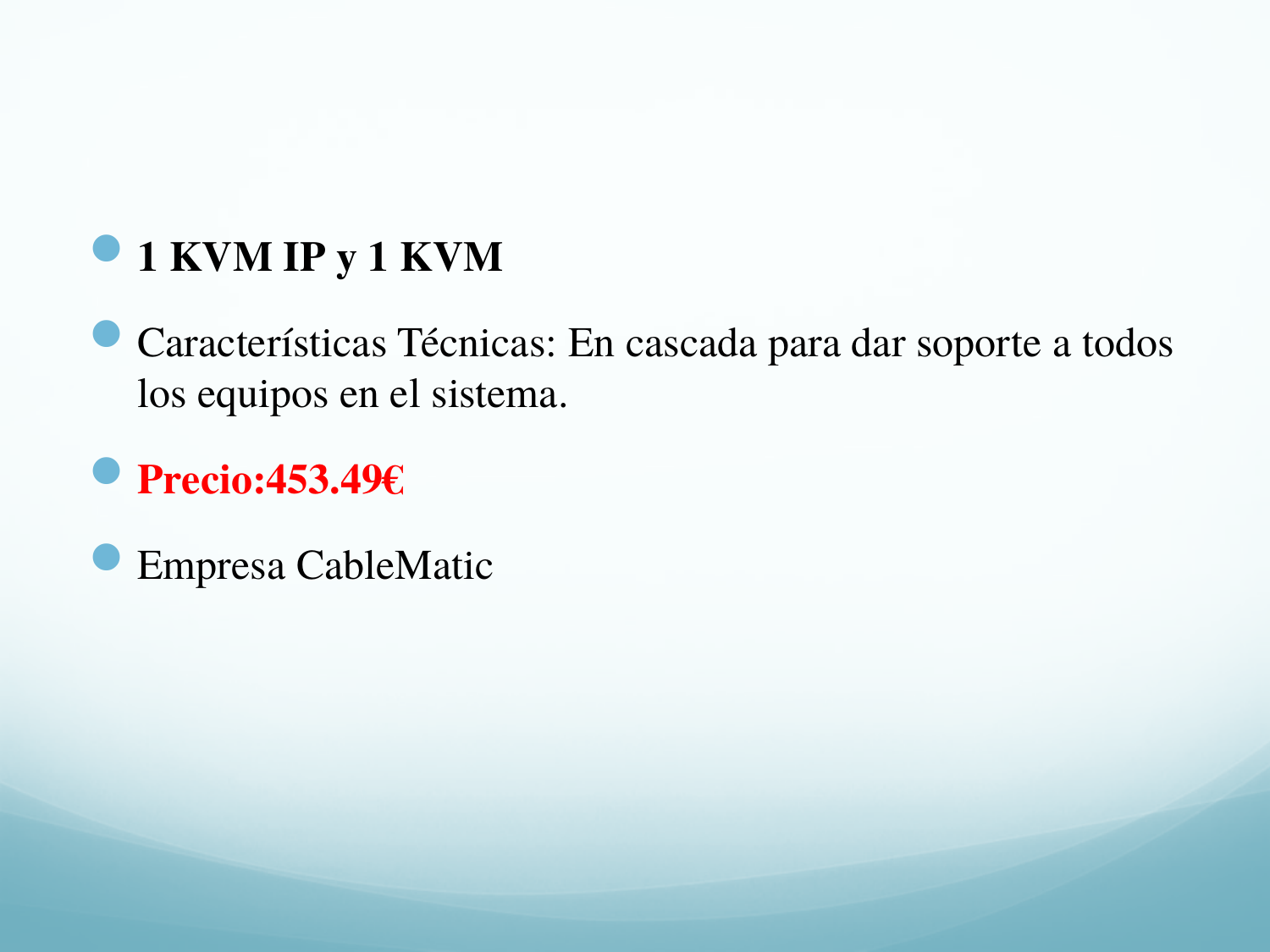

1 KVM IP y 1 KVM
Características Técnicas: En cascada para dar soporte a todos los equipos en el sistema.
Precio:453.49€
Empresa CableMatic